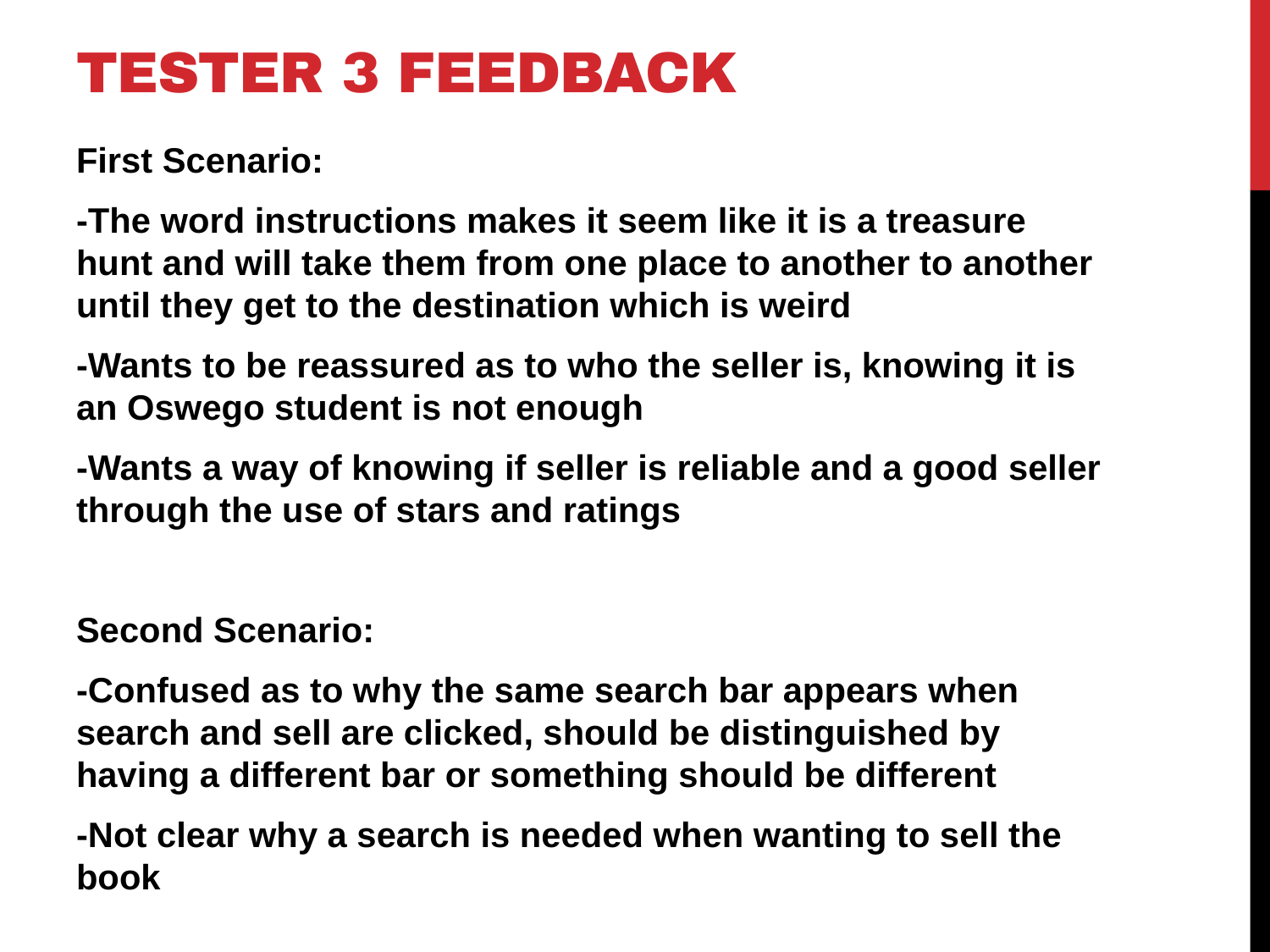

# Tester 3 Feedback
First Scenario:
-The word instructions makes it seem like it is a treasure hunt and will take them from one place to another to another until they get to the destination which is weird
-Wants to be reassured as to who the seller is, knowing it is an Oswego student is not enough
-Wants a way of knowing if seller is reliable and a good seller through the use of stars and ratings

Second Scenario:
-Confused as to why the same search bar appears when search and sell are clicked, should be distinguished by having a different bar or something should be different
-Not clear why a search is needed when wanting to sell the book